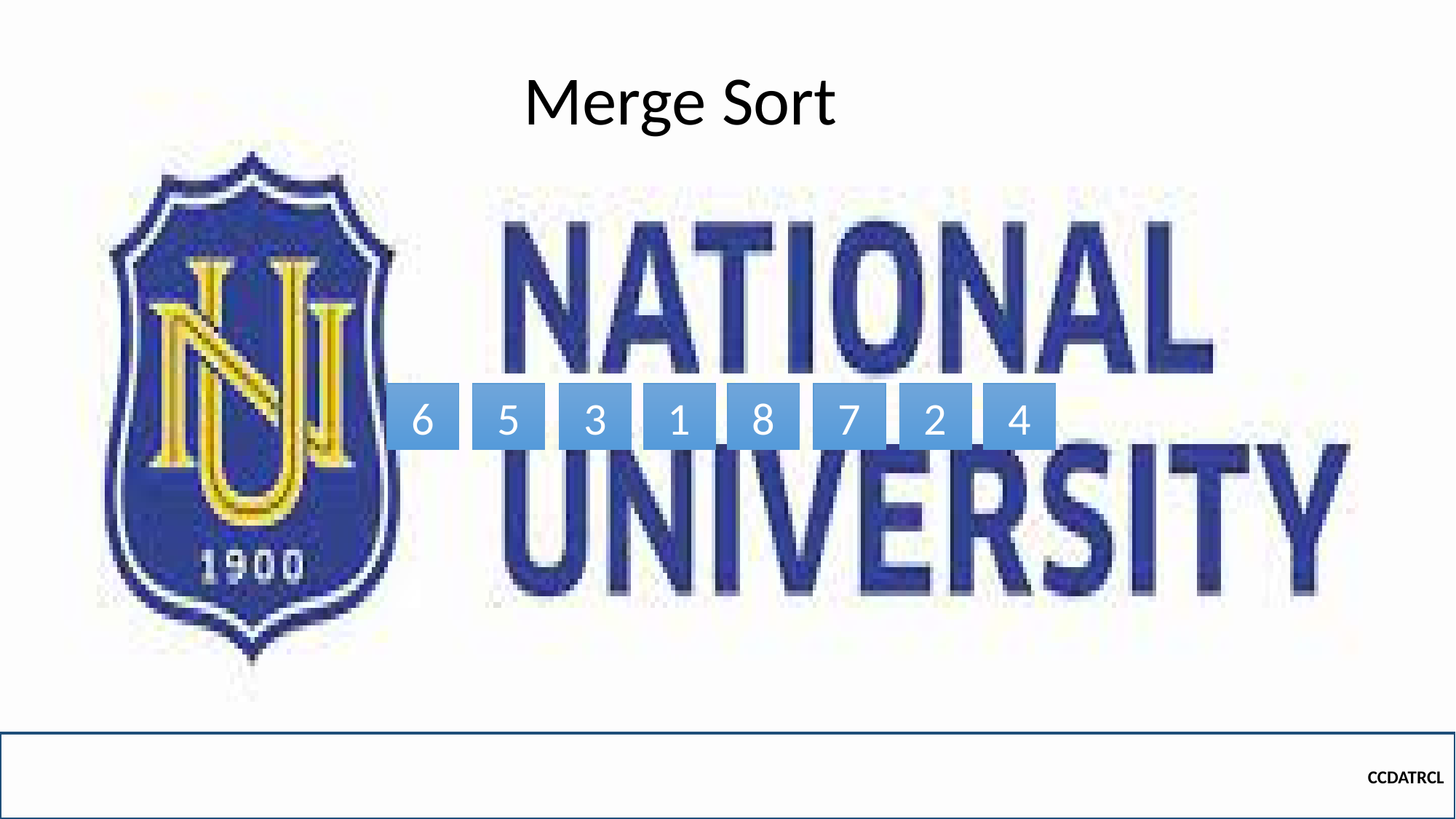

# Merge Sort
4
7
2
8
6
5
1
3
CCDATRCL